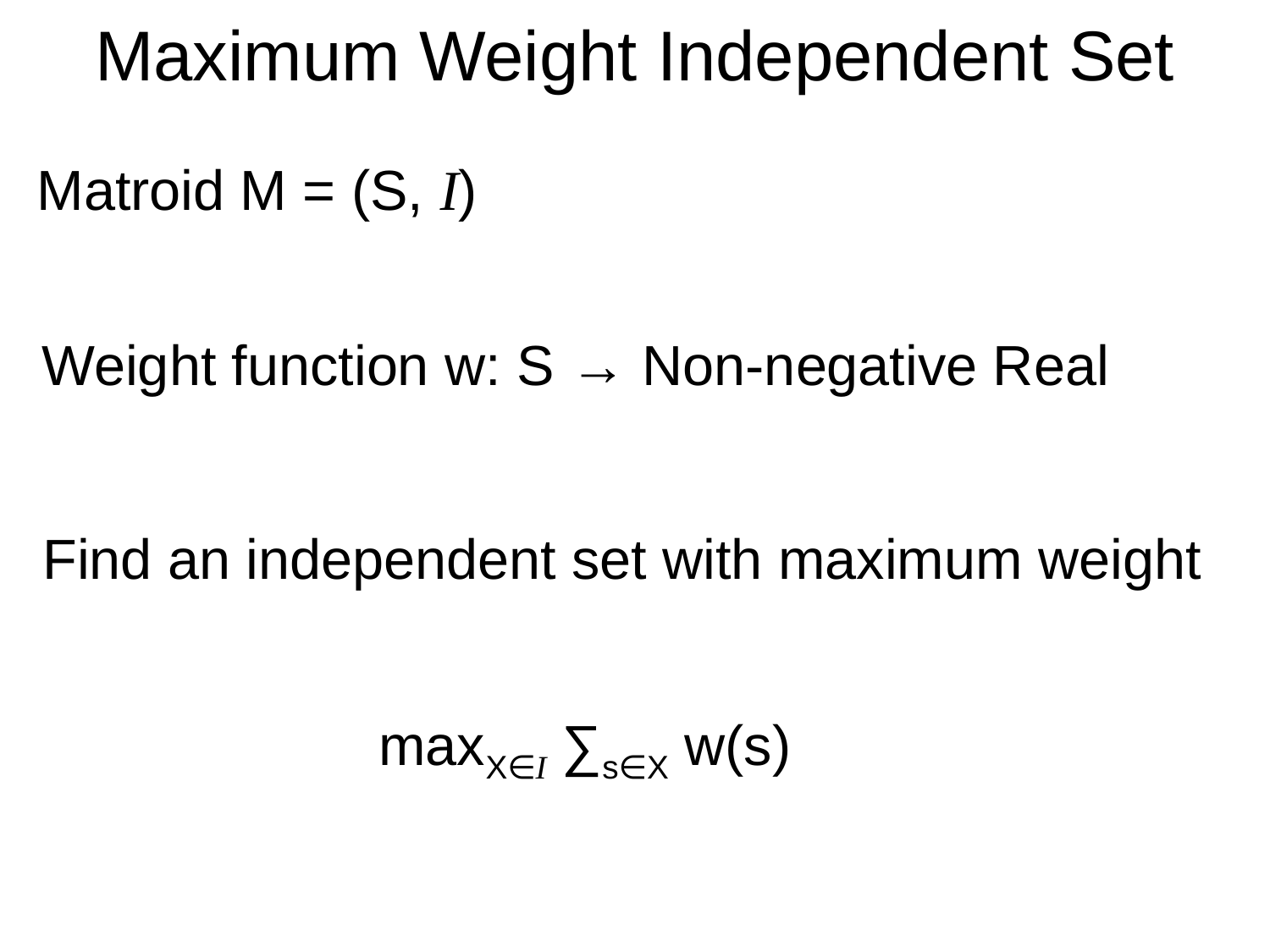

# Maximum Weight Independent Set
Matroid M = (S, I)
Weight function w: S → Non-negative Real
Find an independent set with maximum weight
maxX∈I ∑s∈X w(s)